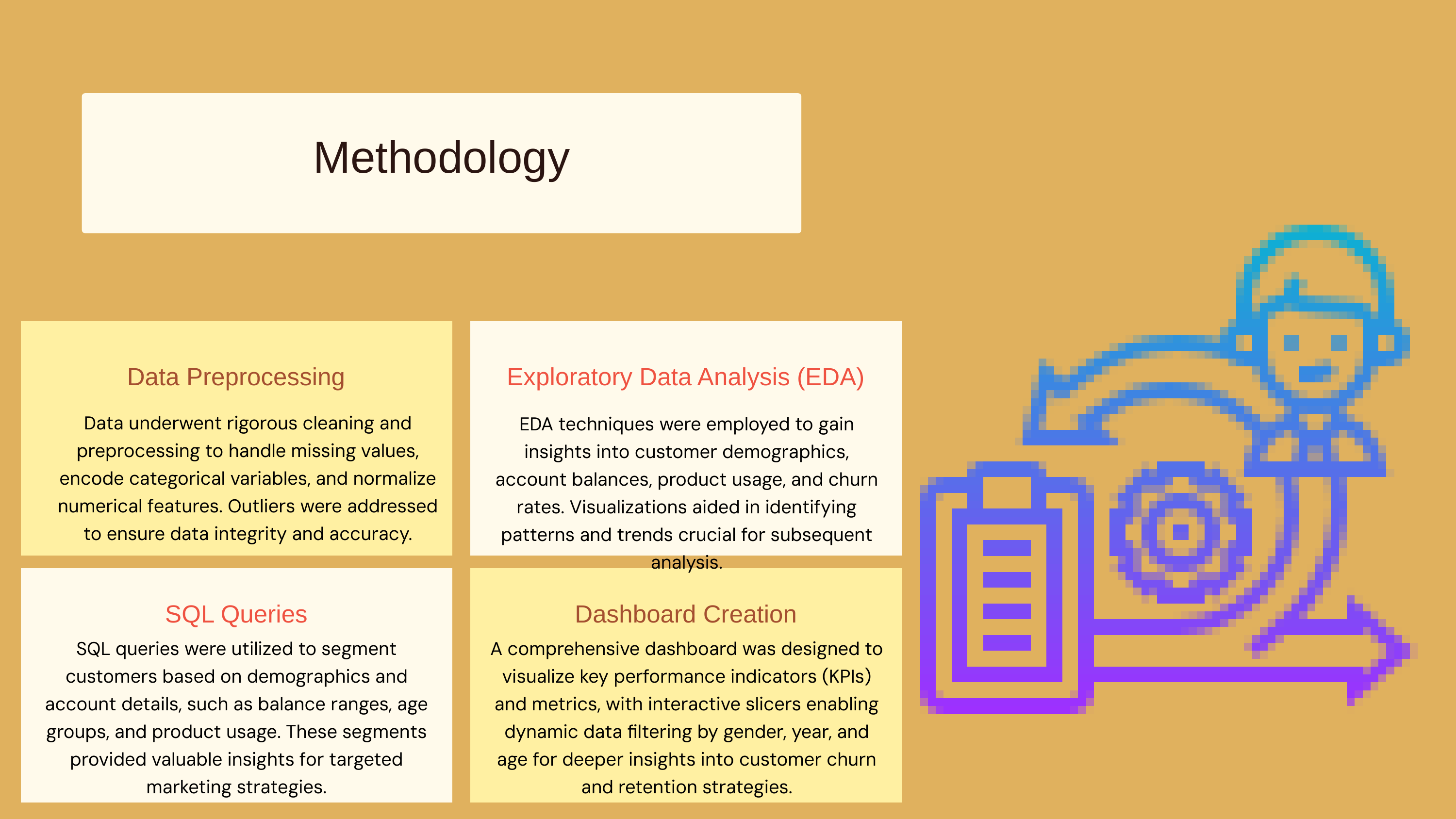

Methodology

Data Preprocessing
Exploratory Data Analysis (EDA)
Data underwent rigorous cleaning and preprocessing to handle missing values, encode categorical variables, and normalize numerical features. Outliers were addressed to ensure data integrity and accuracy.
EDA techniques were employed to gain insights into customer demographics, account balances, product usage, and churn rates. Visualizations aided in identifying patterns and trends crucial for subsequent analysis.

SQL Queries
Dashboard Creation
SQL queries were utilized to segment customers based on demographics and account details, such as balance ranges, age groups, and product usage. These segments provided valuable insights for targeted marketing strategies.
A comprehensive dashboard was designed to visualize key performance indicators (KPIs) and metrics, with interactive slicers enabling dynamic data filtering by gender, year, and age for deeper insights into customer churn and retention strategies.